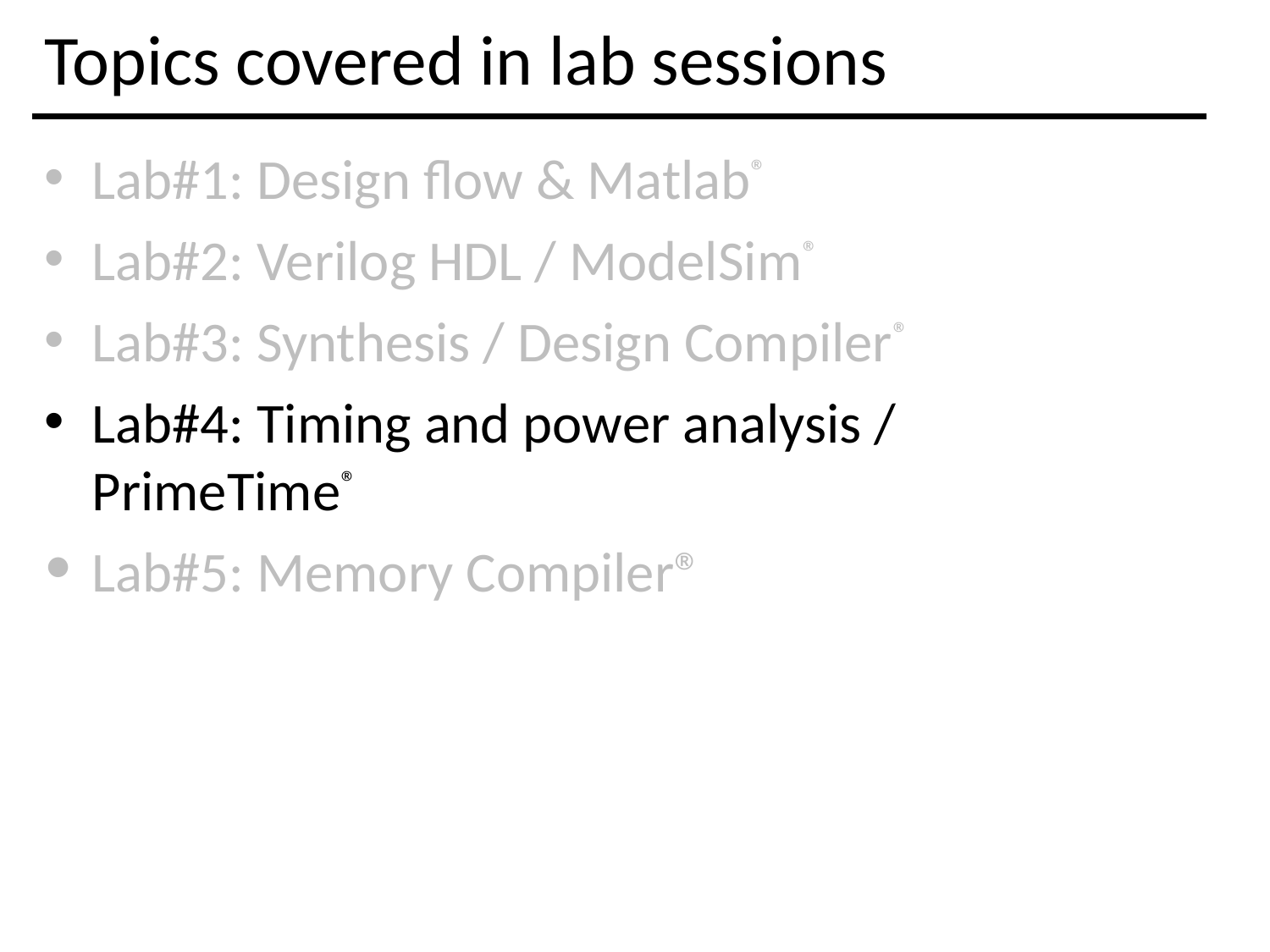

# Topics covered in lab sessions

Lab#1: Design flow & Matlab®
Lab#2: Verilog HDL / ModelSim®
Lab#3: Synthesis / Design Compiler®
Lab#4: Timing and power analysis / PrimeTime®
Lab#5: Memory Compiler®